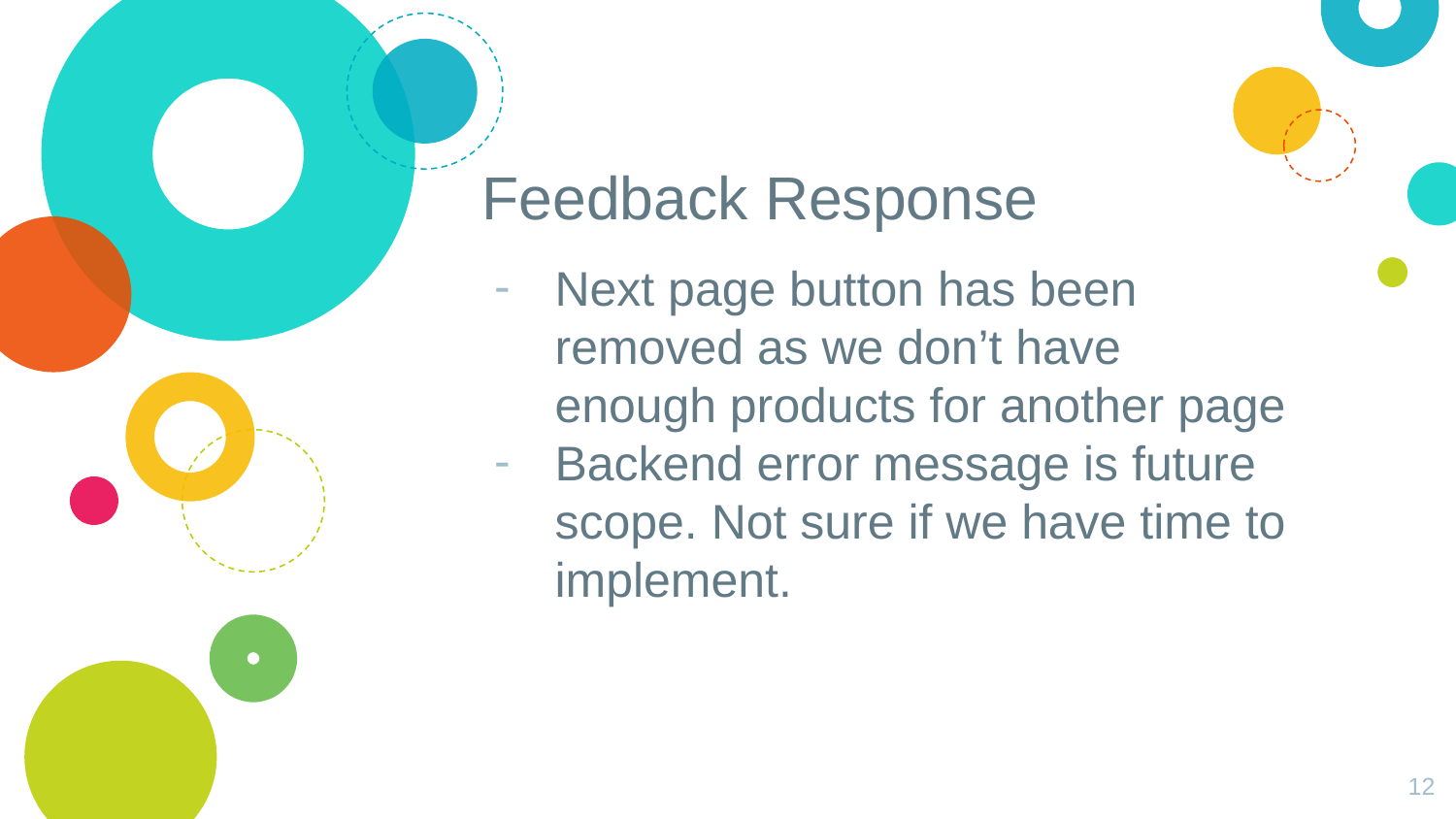

# Feedback Response
Next page button has been removed as we don’t have enough products for another page
Backend error message is future scope. Not sure if we have time to implement.
12